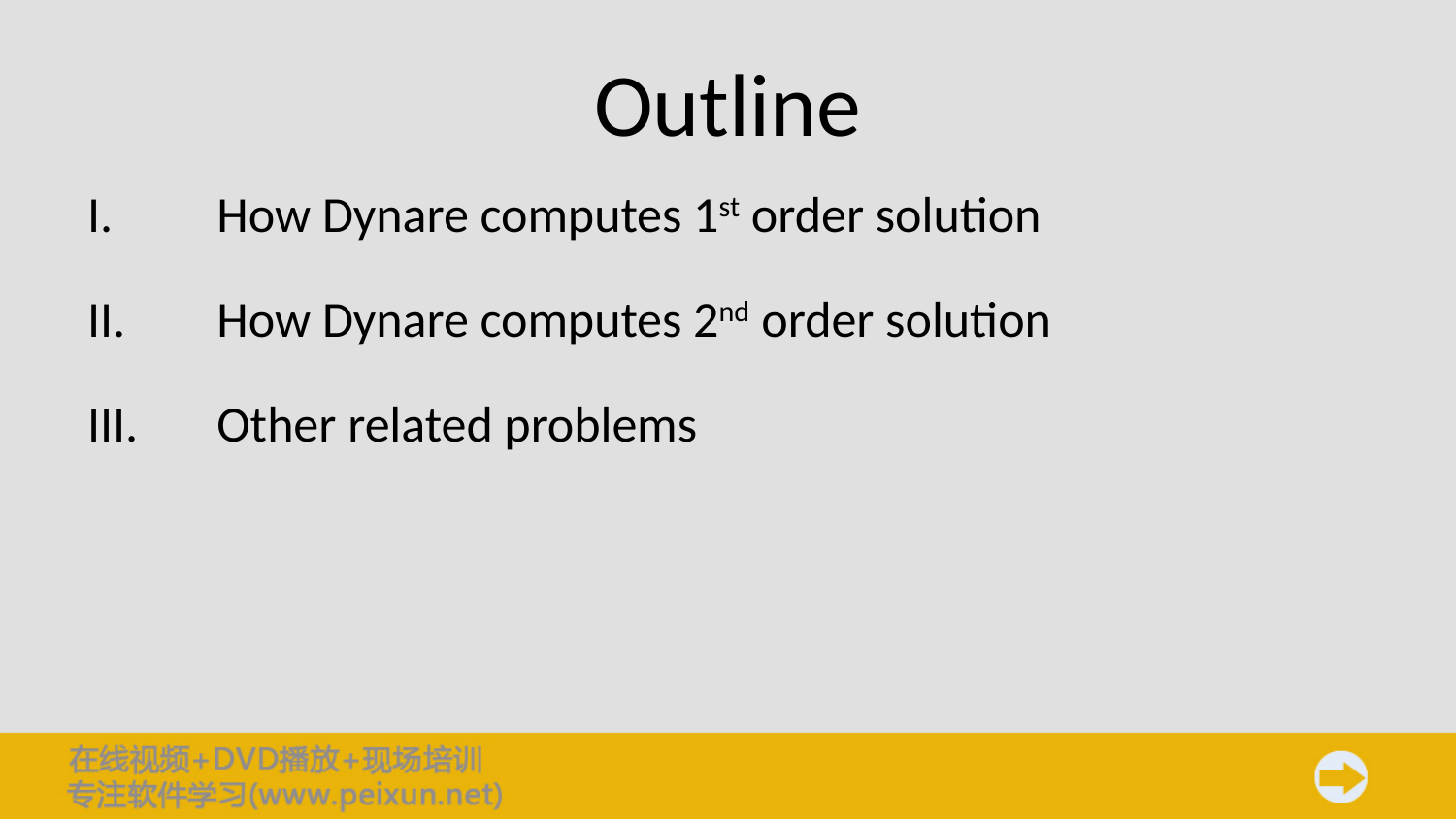

# Outline
How Dynare computes 1st order solution

How Dynare computes 2nd order solution

Other related problems